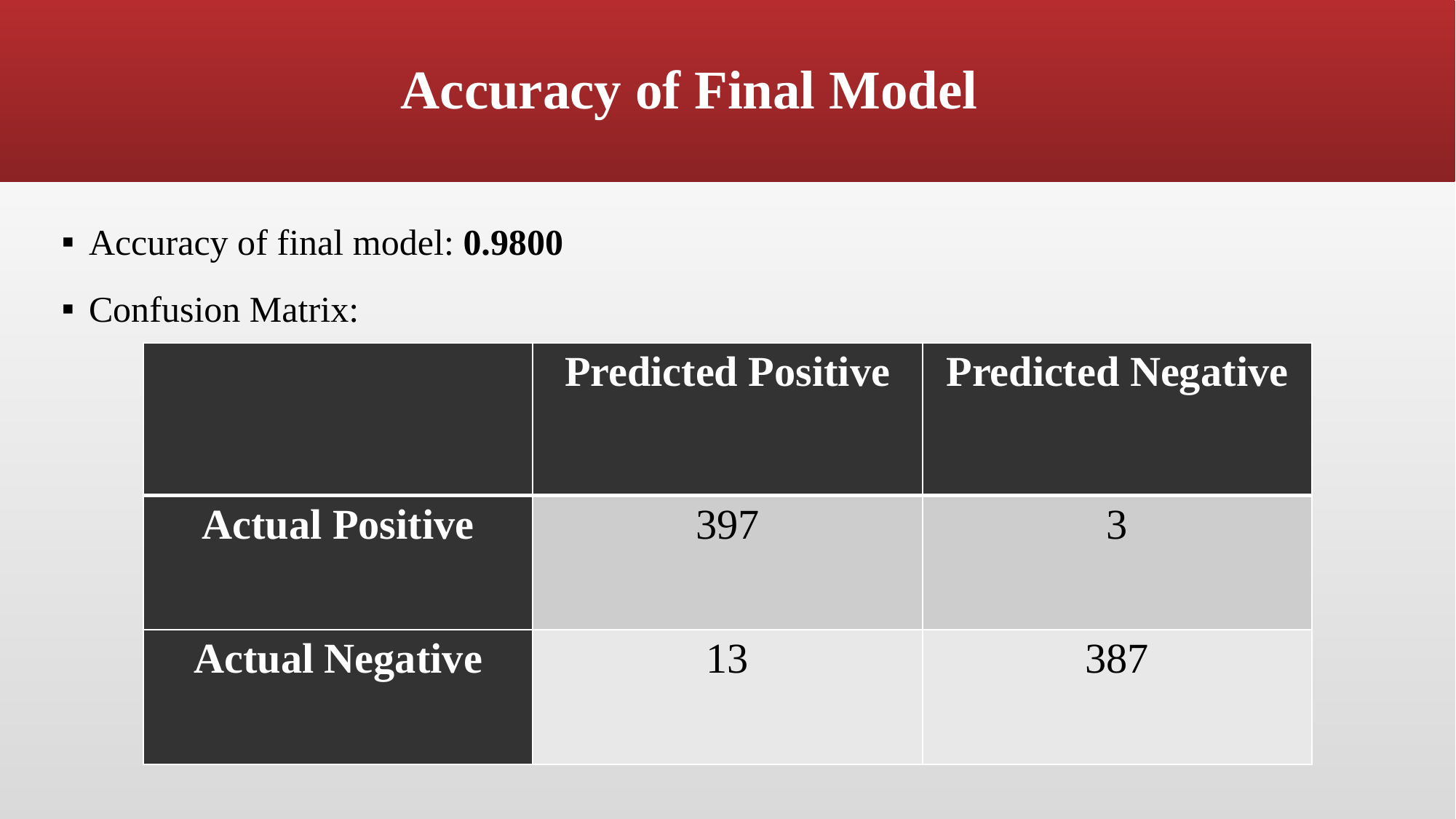

# Accuracy of Final Model
Accuracy of final model: 0.9800
Confusion Matrix:

|  | Predicted Positive | Predicted Negative |
| --- | --- | --- |
| Actual Positive | 397 | 3 |
| Actual Negative | 13 | 387 |